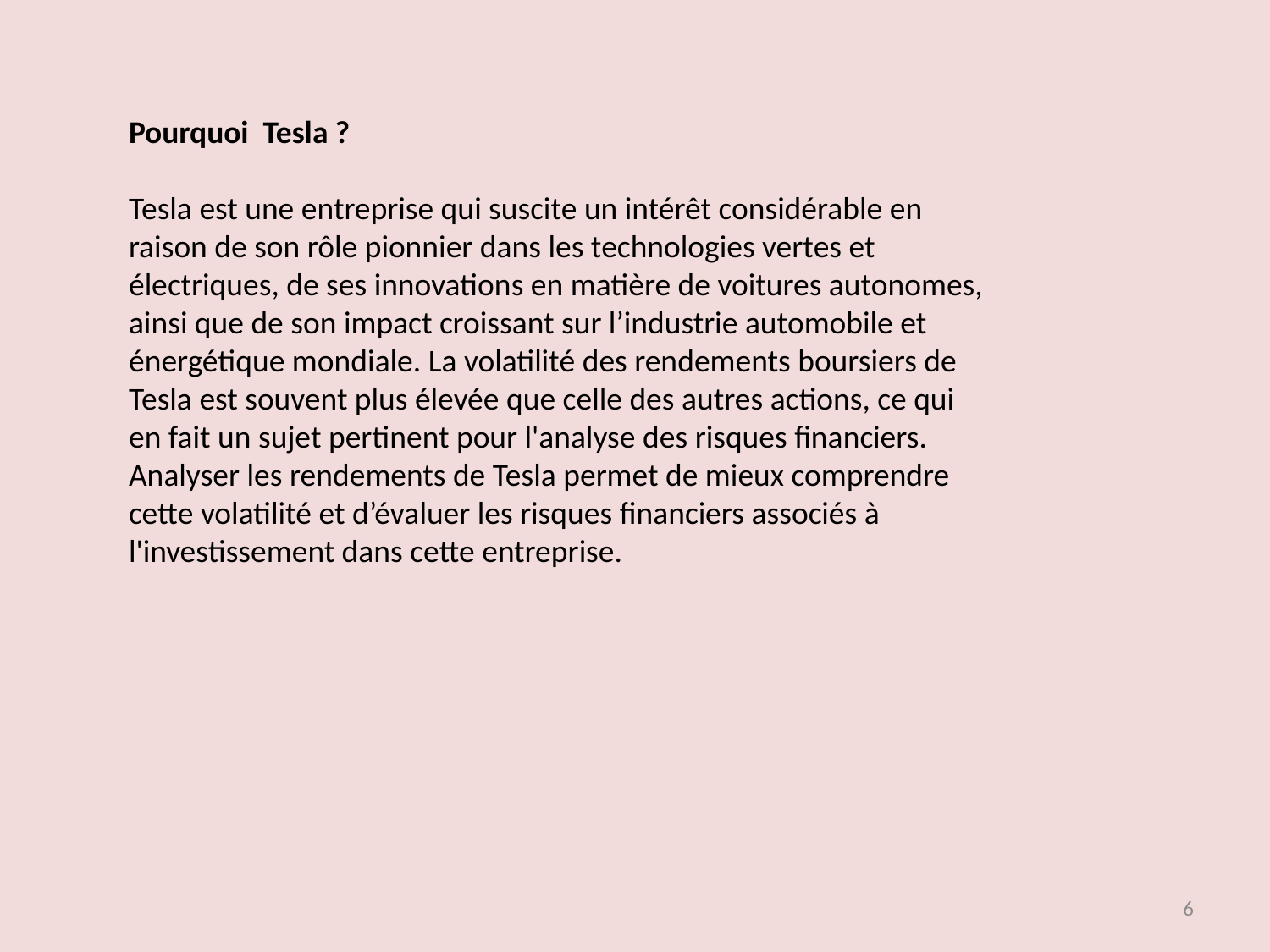

Pourquoi  Tesla ?

Tesla est une entreprise qui suscite un intérêt considérable en raison de son rôle pionnier dans les technologies vertes et électriques, de ses innovations en matière de voitures autonomes, ainsi que de son impact croissant sur l’industrie automobile et énergétique mondiale. La volatilité des rendements boursiers de Tesla est souvent plus élevée que celle des autres actions, ce qui en fait un sujet pertinent pour l'analyse des risques financiers. Analyser les rendements de Tesla permet de mieux comprendre cette volatilité et d’évaluer les risques financiers associés à l'investissement dans cette entreprise.

6